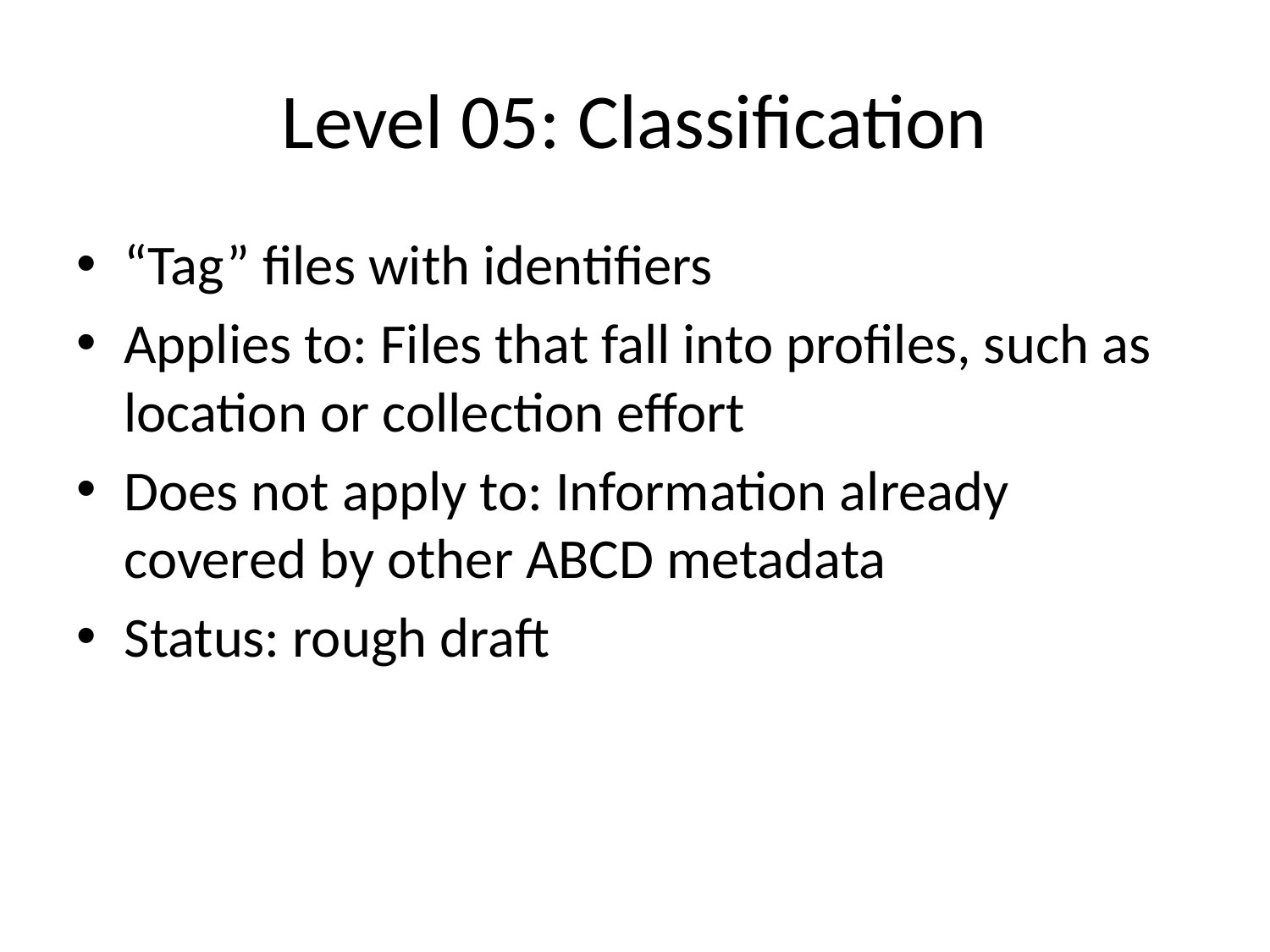

# Level 05: Classification
“Tag” files with identifiers
Applies to: Files that fall into profiles, such as  location or collection effort
Does not apply to: Information already covered by other ABCD metadata
Status: rough draft